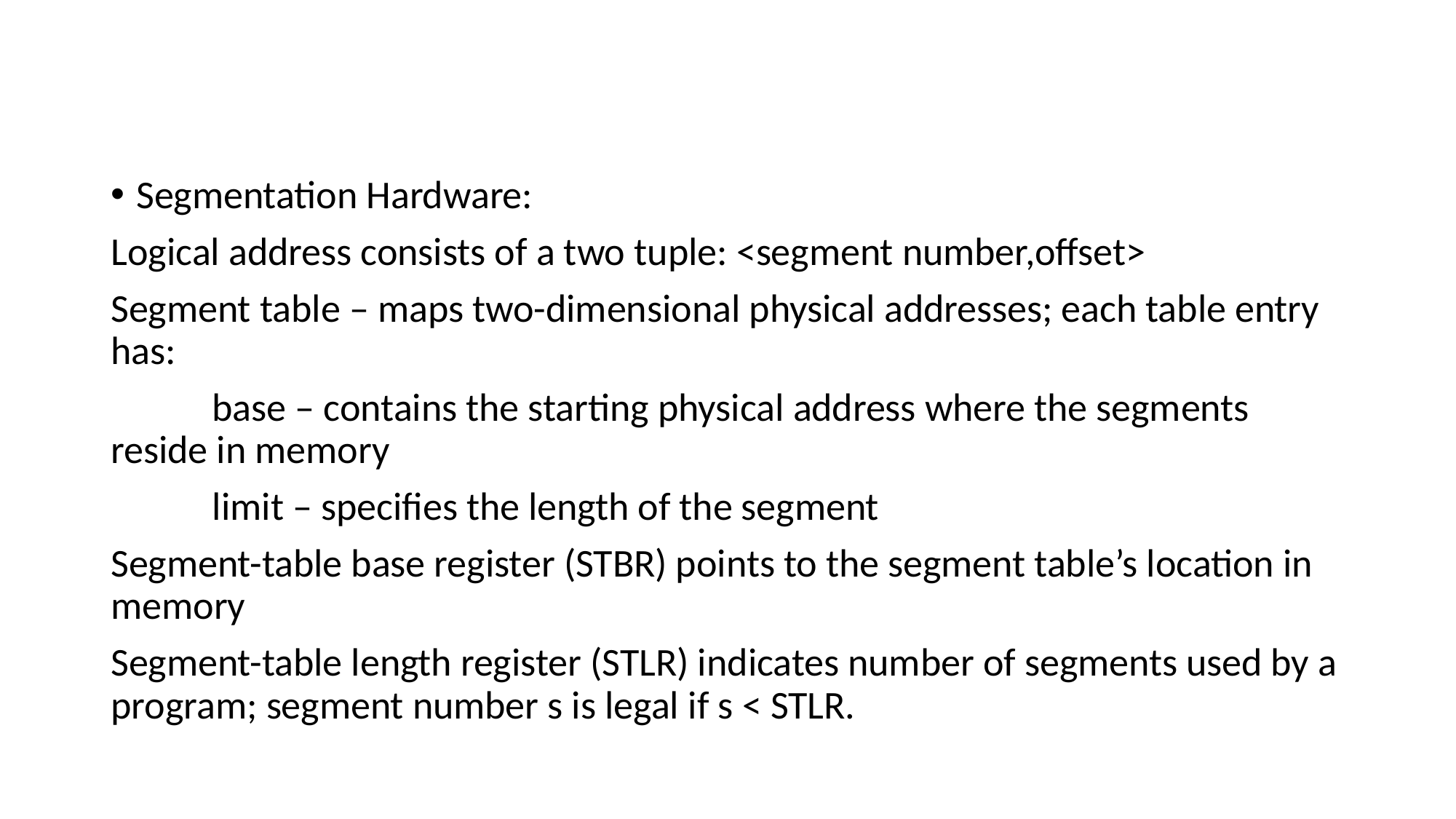

Segmentation Hardware:
Logical address consists of a two tuple: <segment number,offset>
Segment table – maps two-dimensional physical addresses; each table entry has:
	base – contains the starting physical address where the segments reside in memory
	limit – specifies the length of the segment
Segment-table base register (STBR) points to the segment table’s location in memory
Segment-table length register (STLR) indicates number of segments used by a program; segment number s is legal if s < STLR.